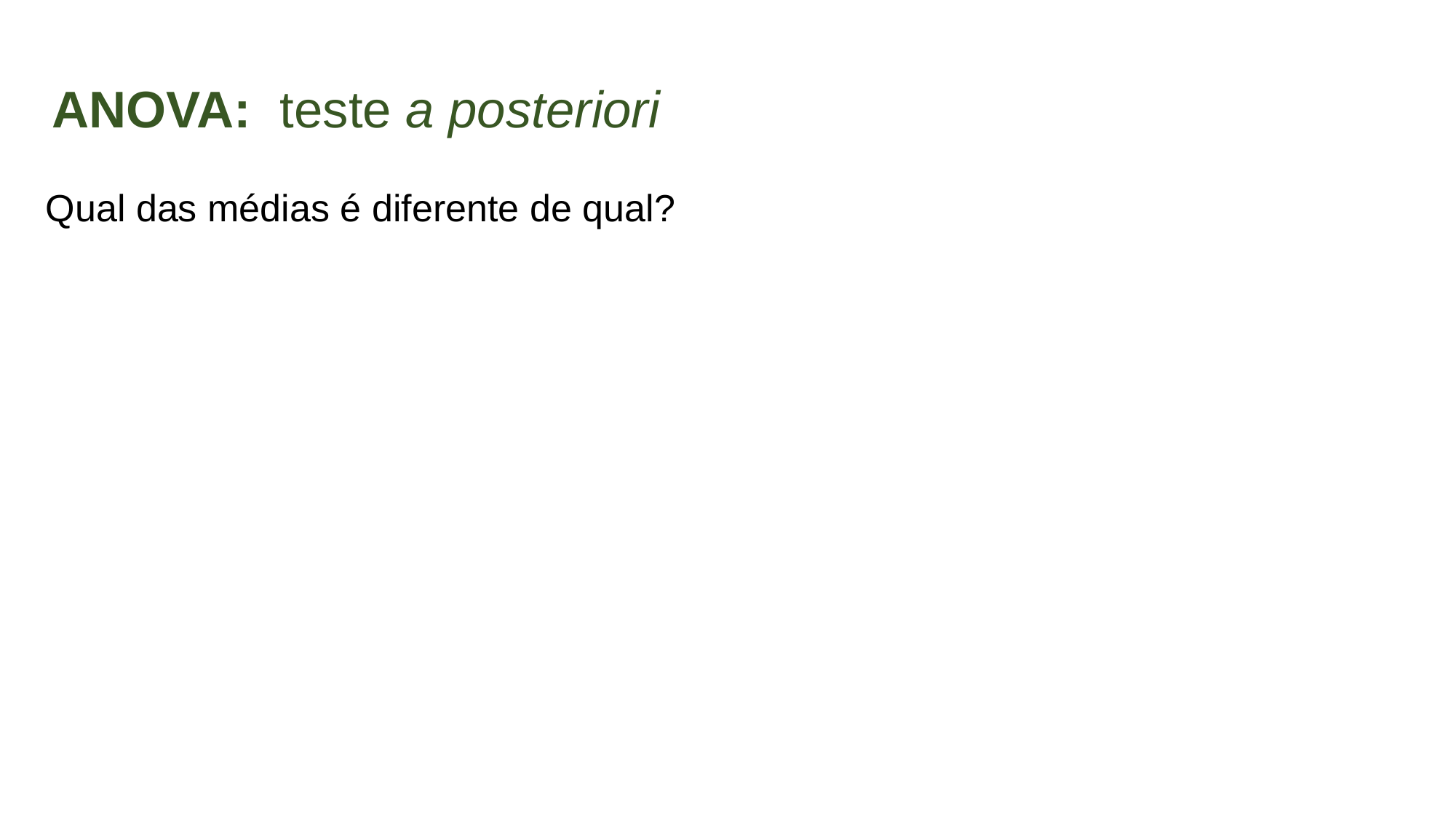

ANOVA:  teste a posteriori
Qual das médias é diferente de qual?